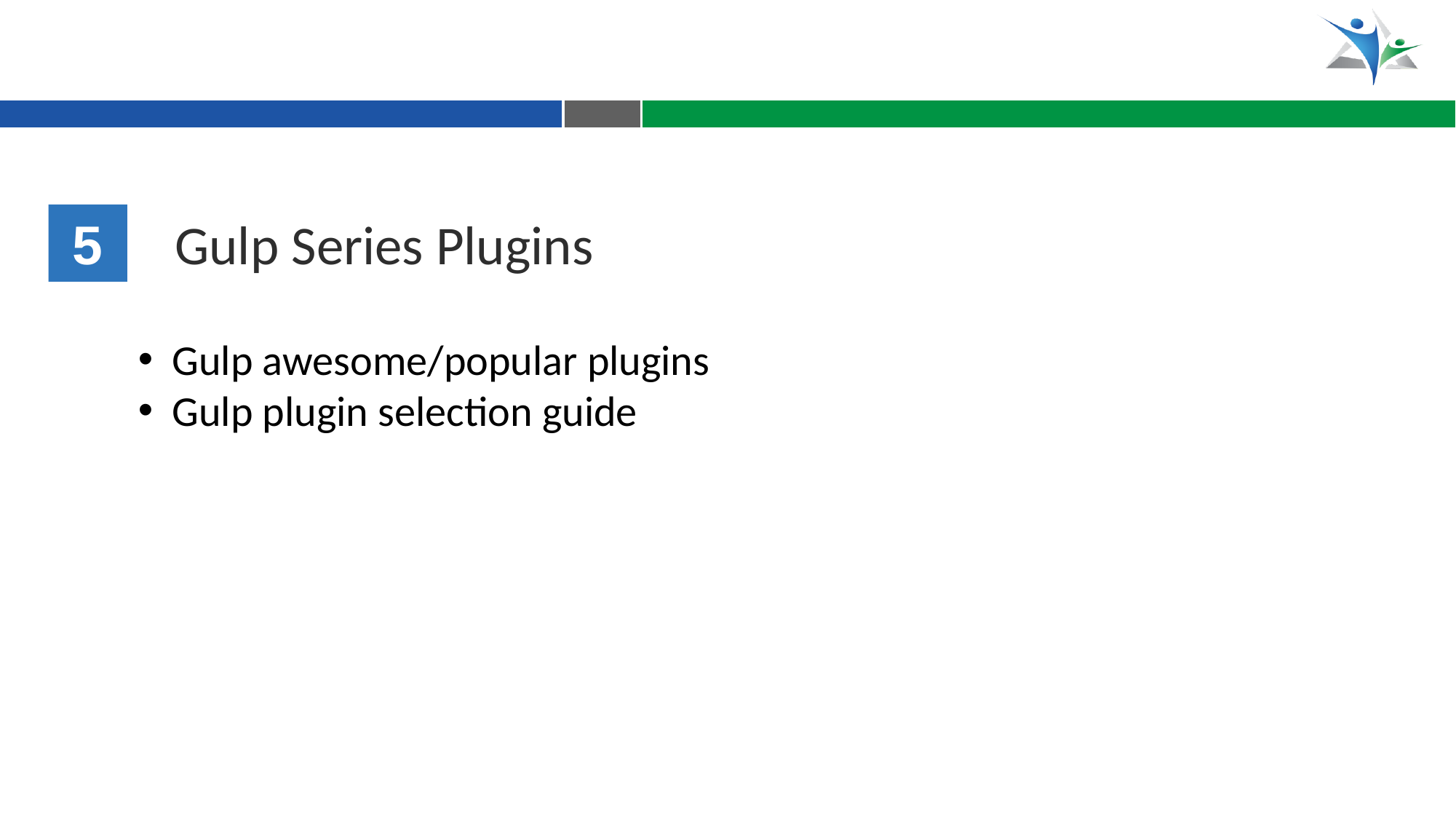

5
Gulp Series Plugins
Gulp awesome/popular plugins
Gulp plugin selection guide